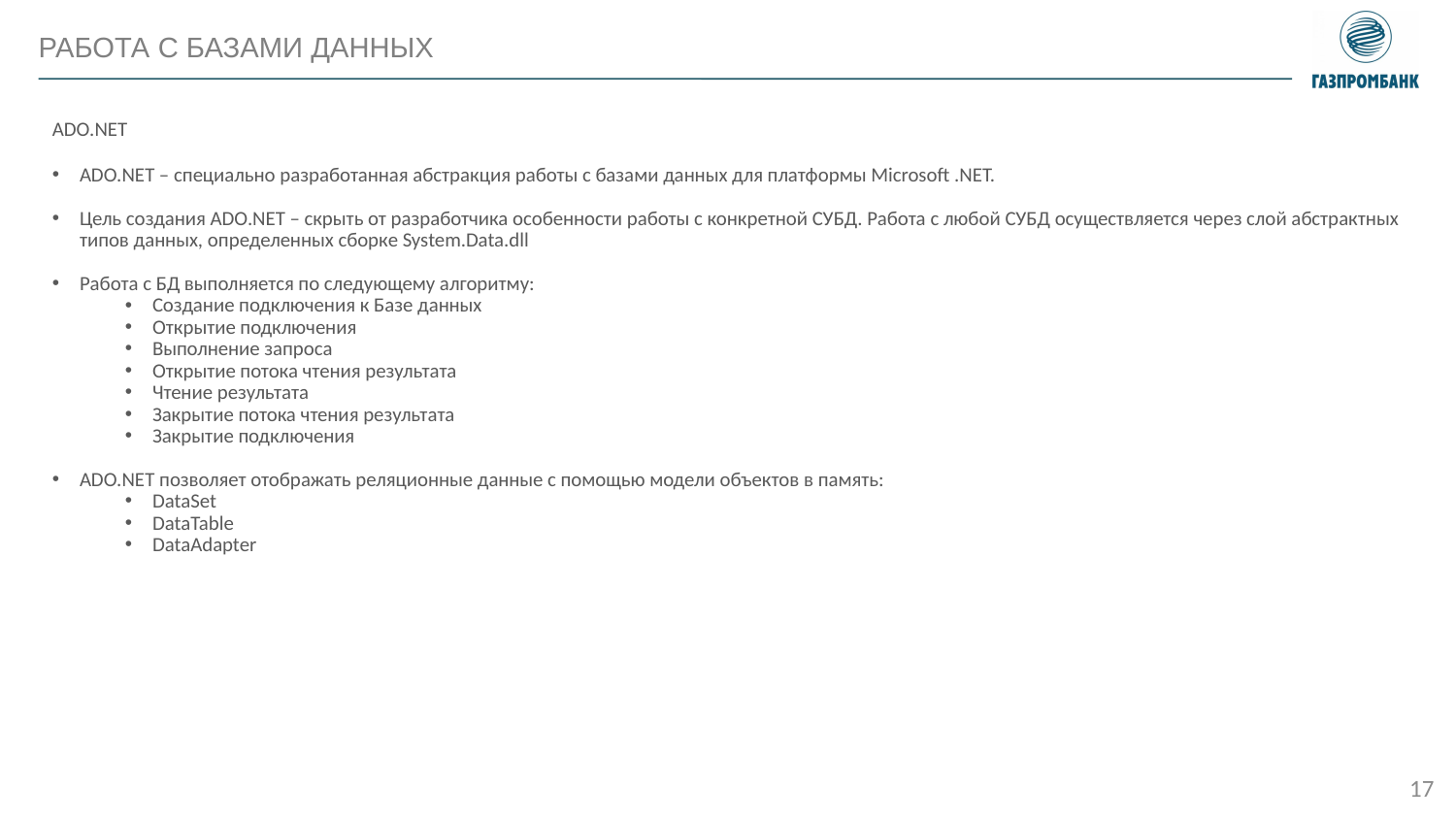

Работа с базами данных
ADO.NET
ADO.NET – специально разработанная абстракция работы с базами данных для платформы Microsoft .NET.

Цель создания ADO.NET – скрыть от разработчика особенности работы с конкретной СУБД. Работа с любой СУБД осуществляется через слой абстрактных типов данных, определенных сборке System.Data.dll

Работа с БД выполняется по следующему алгоритму:
Создание подключения к Базе данных
Открытие подключения
Выполнение запроса
Открытие потока чтения результата
Чтение результата
Закрытие потока чтения результата
Закрытие подключения

ADO.NET позволяет отображать реляционные данные с помощью модели объектов в память:
DataSet
DataTable
DataAdapter

17